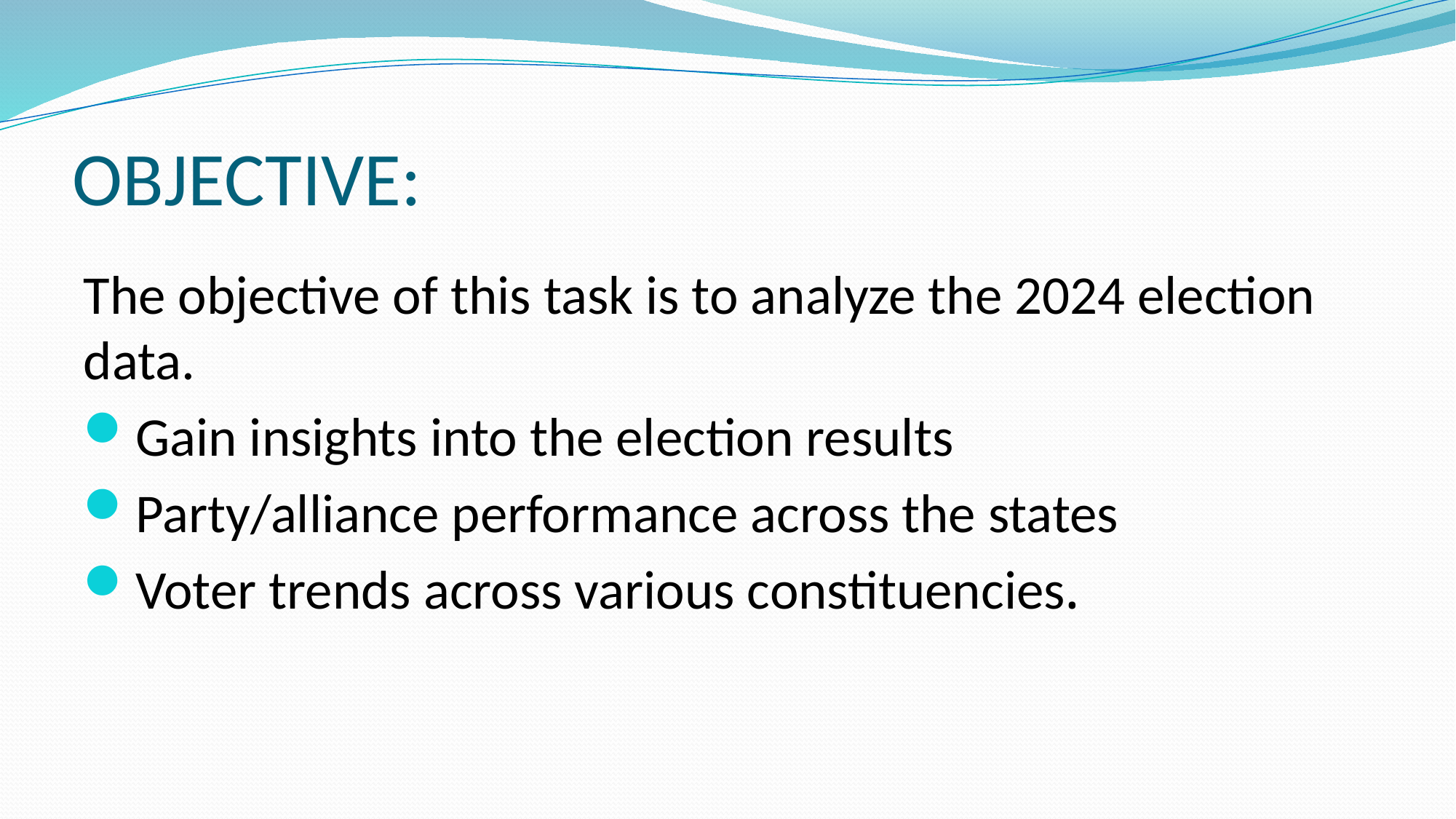

# OBJECTIVE:
The objective of this task is to analyze the 2024 election data.
Gain insights into the election results
Party/alliance performance across the states
Voter trends across various constituencies.